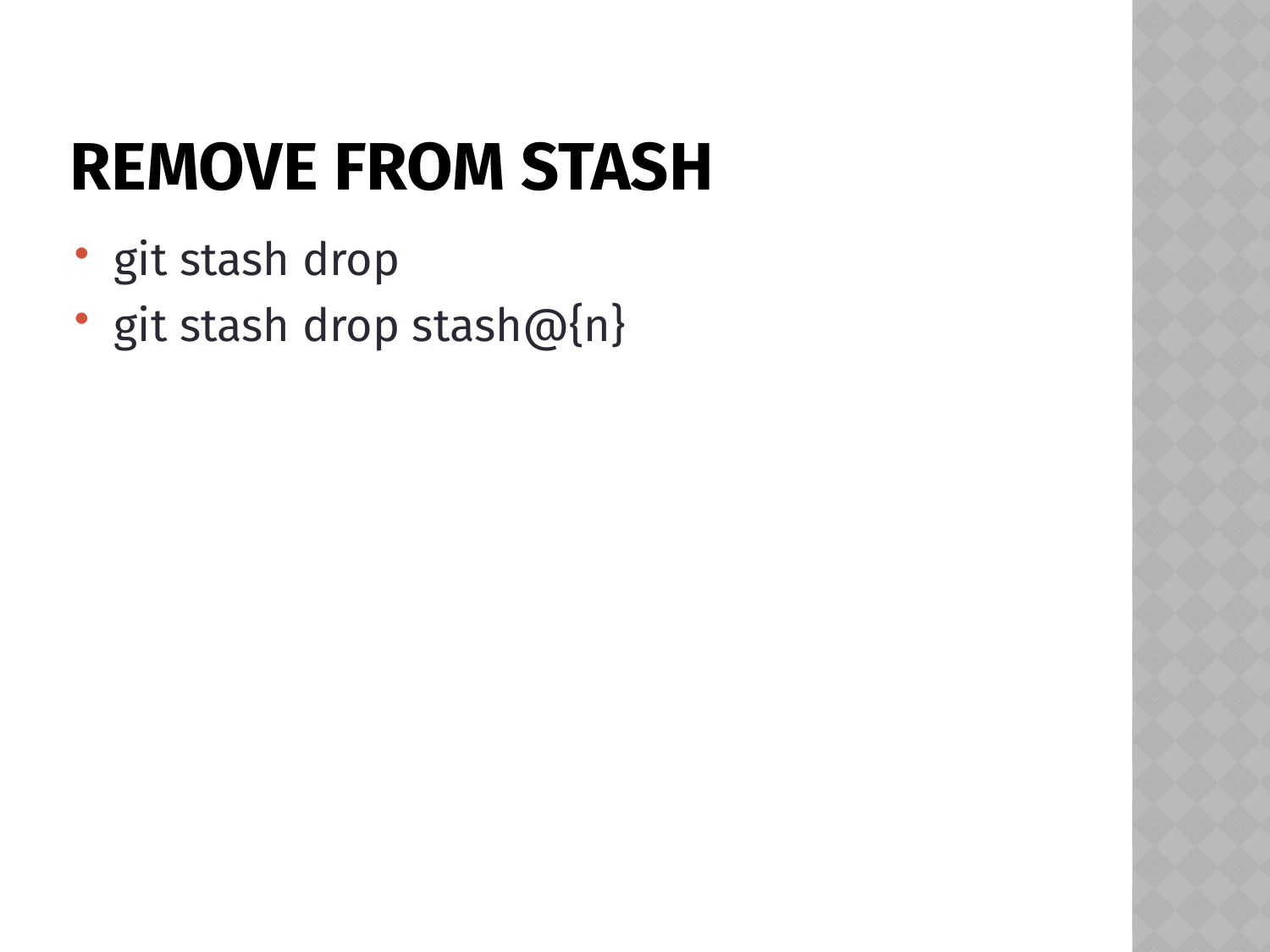

# Remove from stash
git stash drop
git stash drop stash@{n}